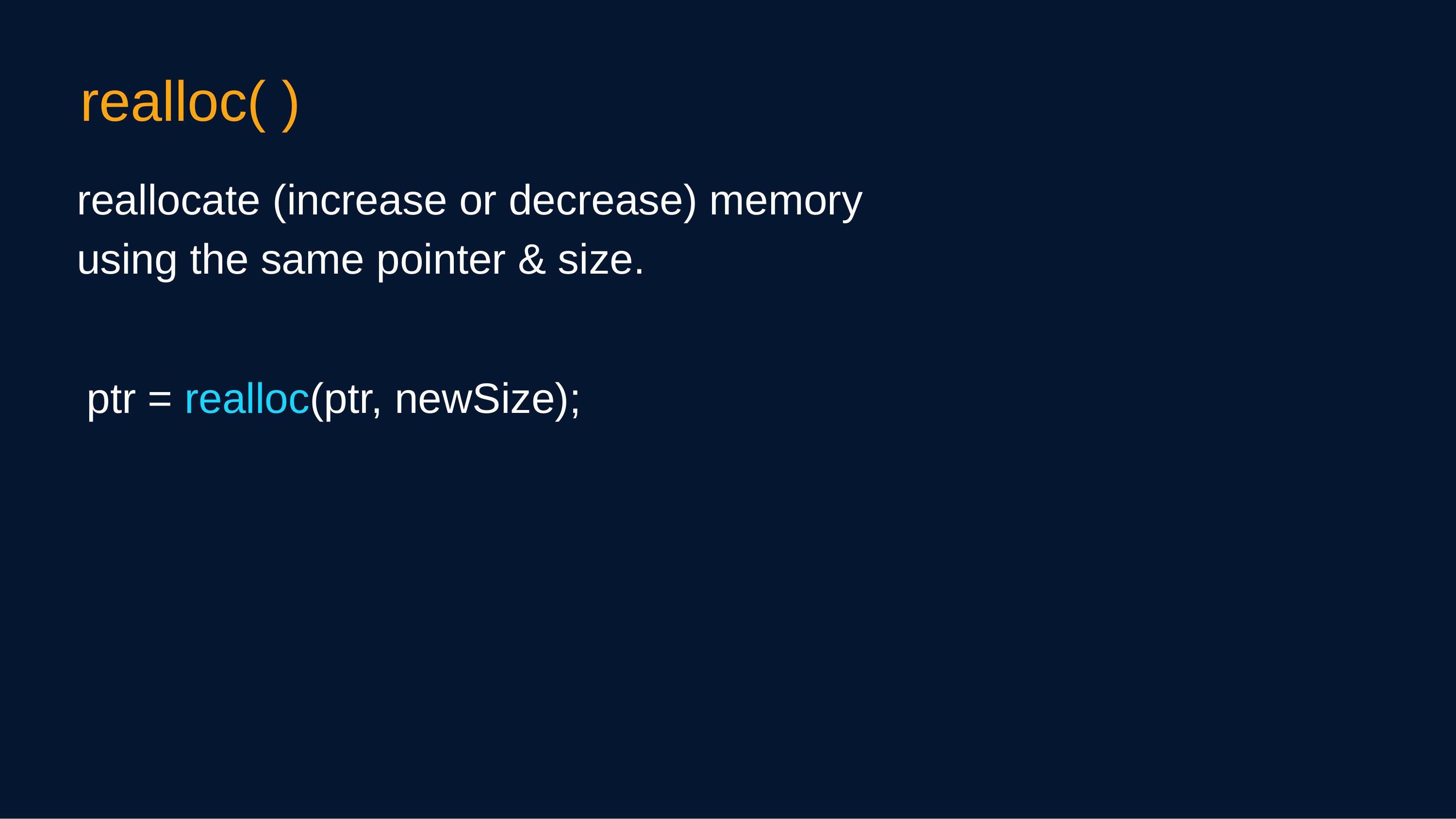

realloc( )
reallocate (increase or decrease) memory
using the same pointer & size.
ptr = realloc(ptr, newSize);